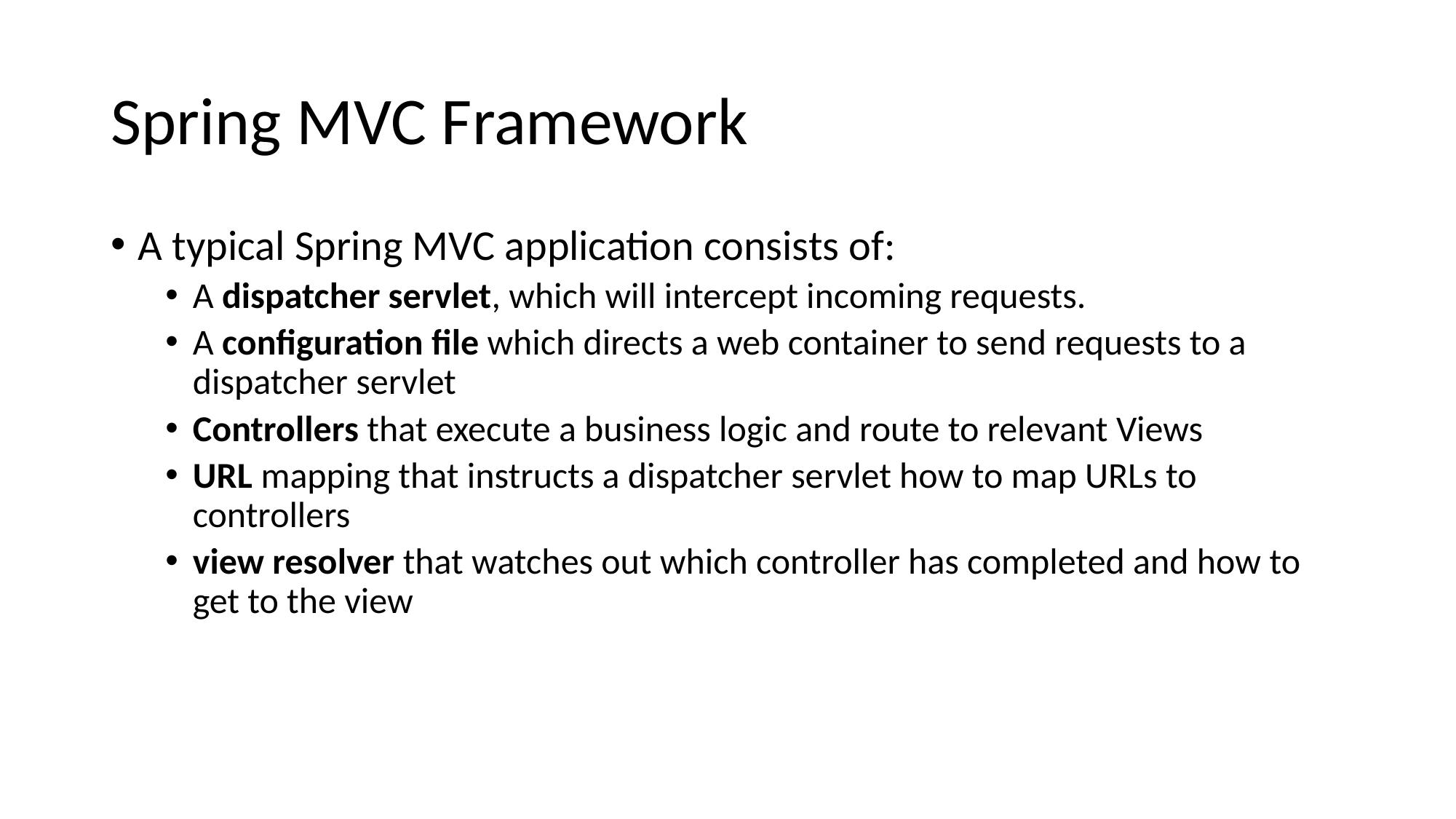

# Spring MVC Framework
A typical Spring MVC application consists of:
A dispatcher servlet, which will intercept incoming requests.
A configuration file which directs a web container to send requests to a dispatcher servlet
Controllers that execute a business logic and route to relevant Views
URL mapping that instructs a dispatcher servlet how to map URLs to controllers
view resolver that watches out which controller has completed and how to get to the view